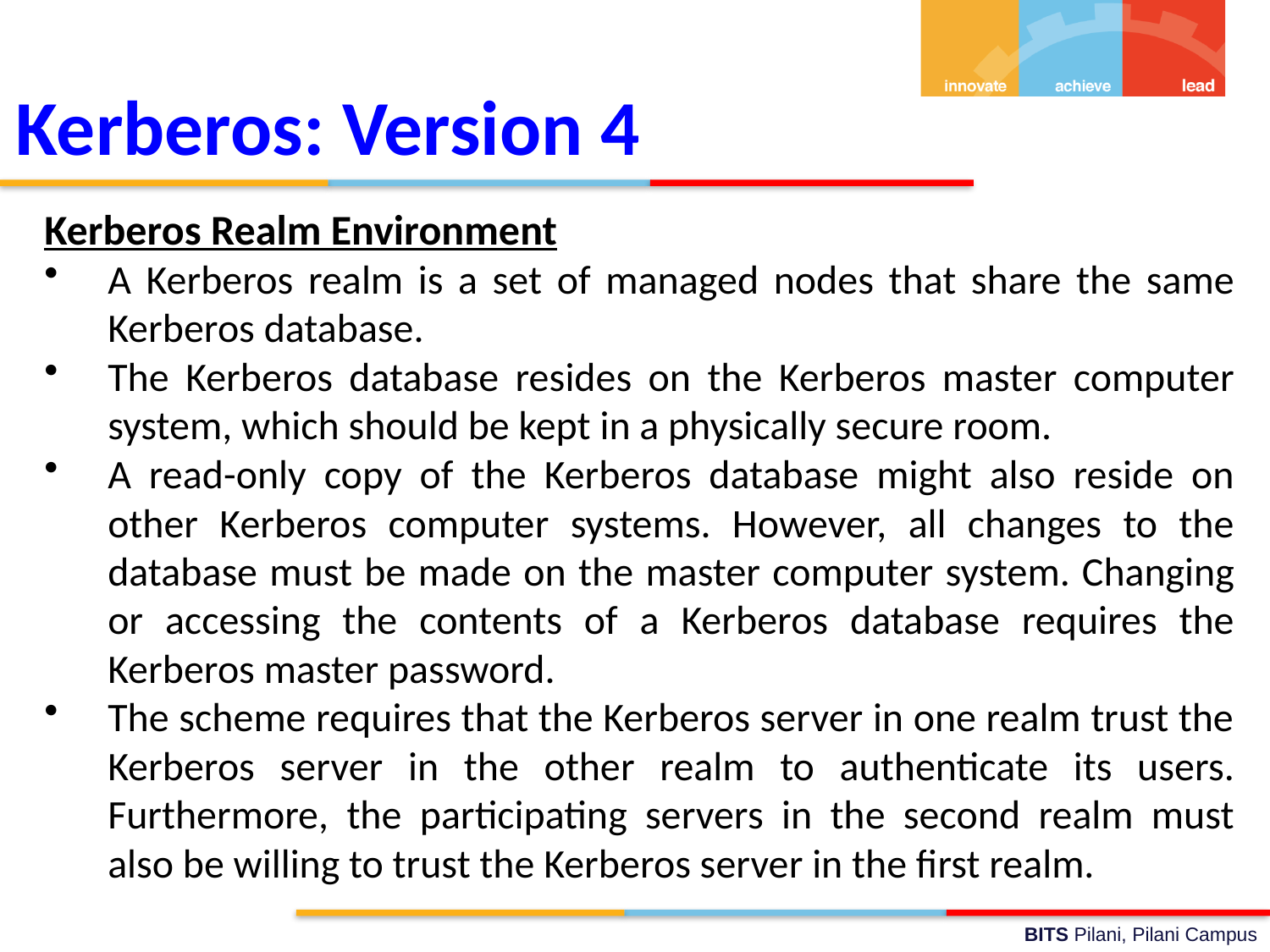

Kerberos: Version 4
Kerberos Realm Environment
A Kerberos realm is a set of managed nodes that share the same Kerberos database.
The Kerberos database resides on the Kerberos master computer system, which should be kept in a physically secure room.
A read-only copy of the Kerberos database might also reside on other Kerberos computer systems. However, all changes to the database must be made on the master computer system. Changing or accessing the contents of a Kerberos database requires the Kerberos master password.
The scheme requires that the Kerberos server in one realm trust the Kerberos server in the other realm to authenticate its users. Furthermore, the participating servers in the second realm must also be willing to trust the Kerberos server in the first realm.